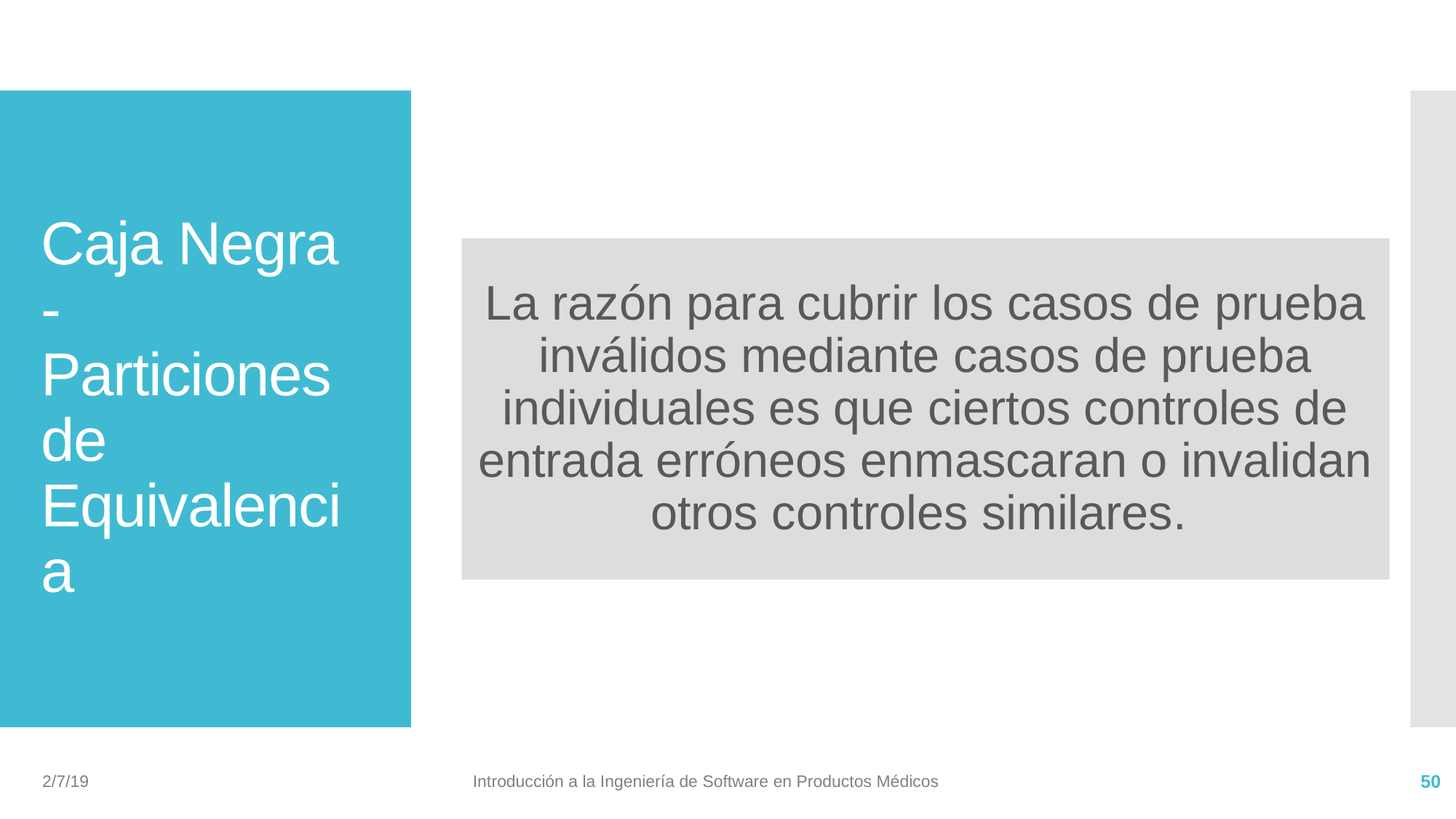

# Caja Negra - Particiones de Equivalencia
La razón para cubrir los casos de prueba inválidos mediante casos de prueba individuales es que ciertos controles de entrada erróneos enmascaran o invalidan otros controles similares.
2/7/19
Introducción a la Ingeniería de Software en Productos Médicos
50